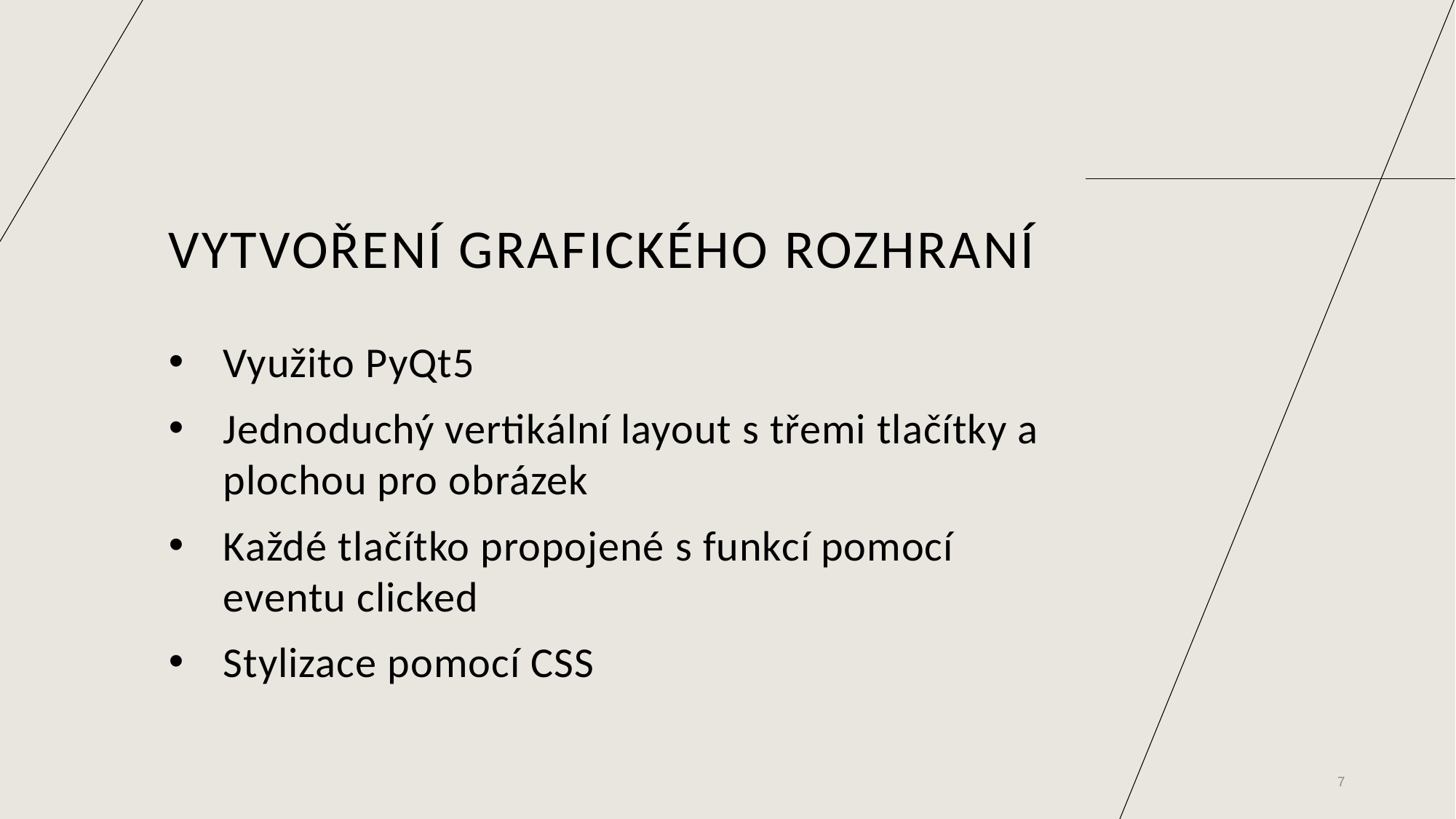

# VytVoření grafického rozhraní
Využito PyQt5
Jednoduchý vertikální layout s třemi tlačítky a plochou pro obrázek
Každé tlačítko propojené s funkcí pomocí eventu clicked
Stylizace pomocí CSS
7